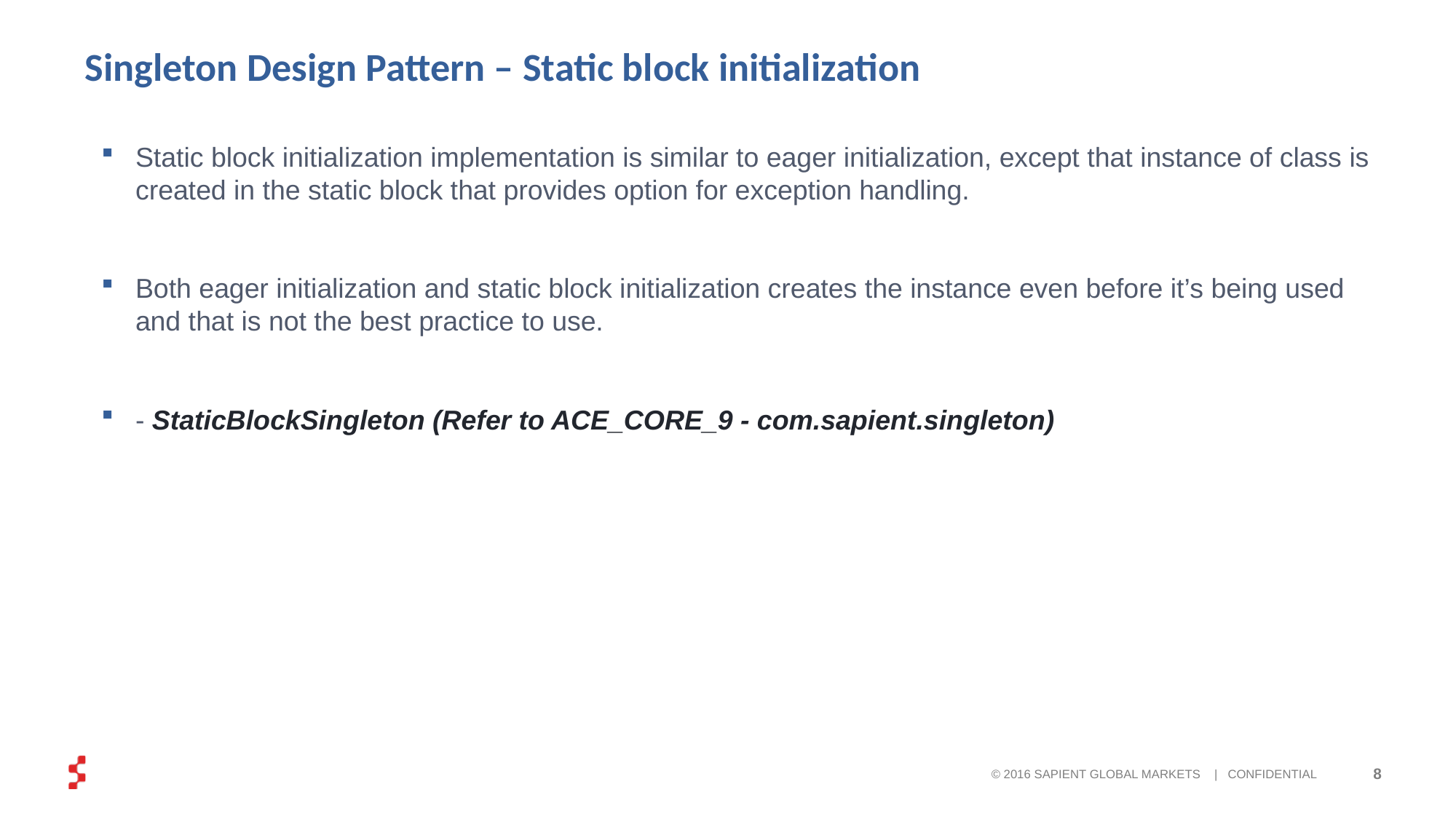

# Singleton Design Pattern – Static block initialization

Static block initialization implementation is similar to eager initialization, except that instance of class is created in the static block that provides option for exception handling.

Both eager initialization and static block initialization creates the instance even before it’s being used and that is not the best practice to use.

- StaticBlockSingleton (Refer to ACE_CORE_9 - com.sapient.singleton)